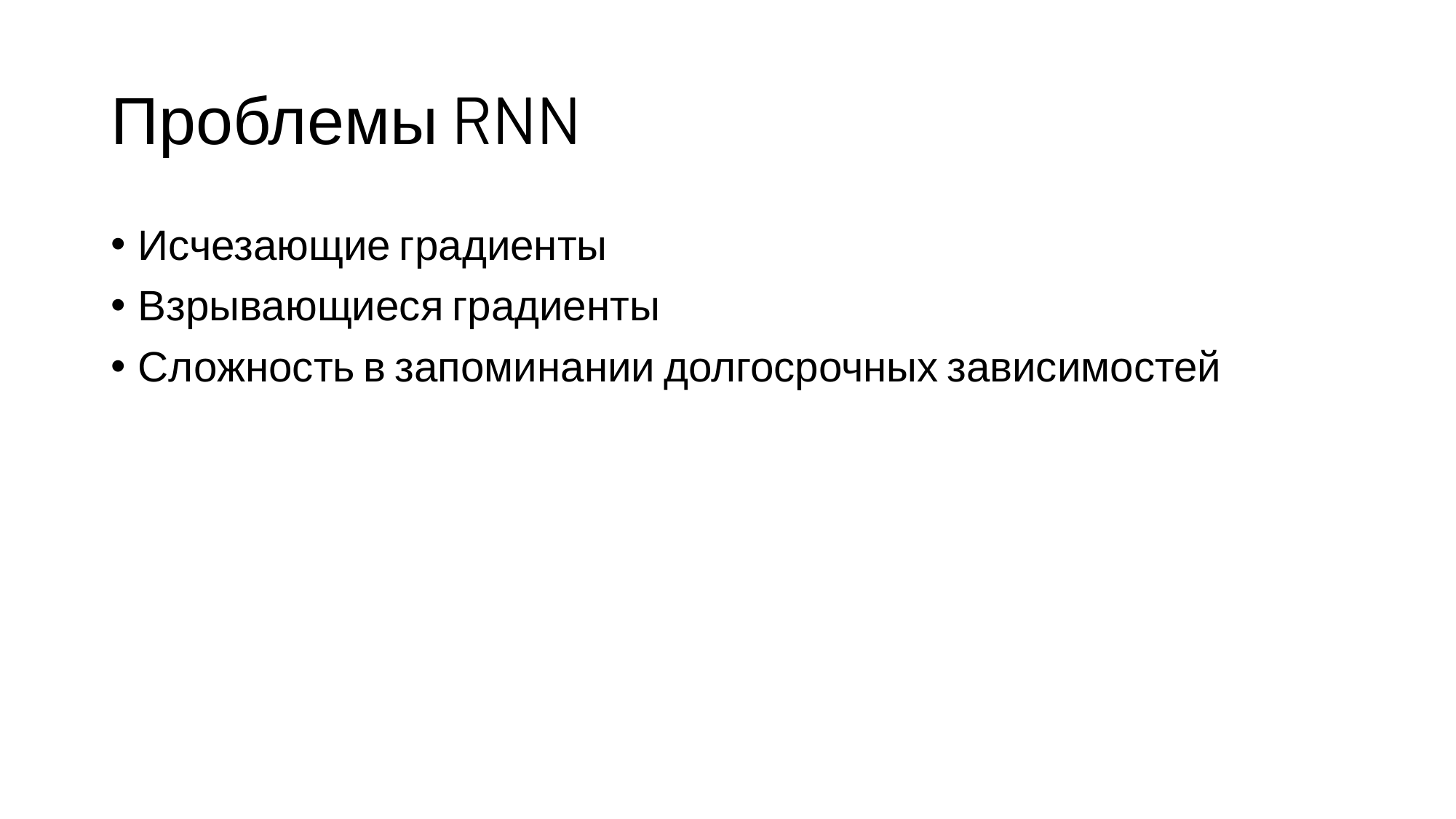

# Проблемы RNN
Исчезающие градиенты
Взрывающиеся градиенты
Сложность в запоминании долгосрочных зависимостей